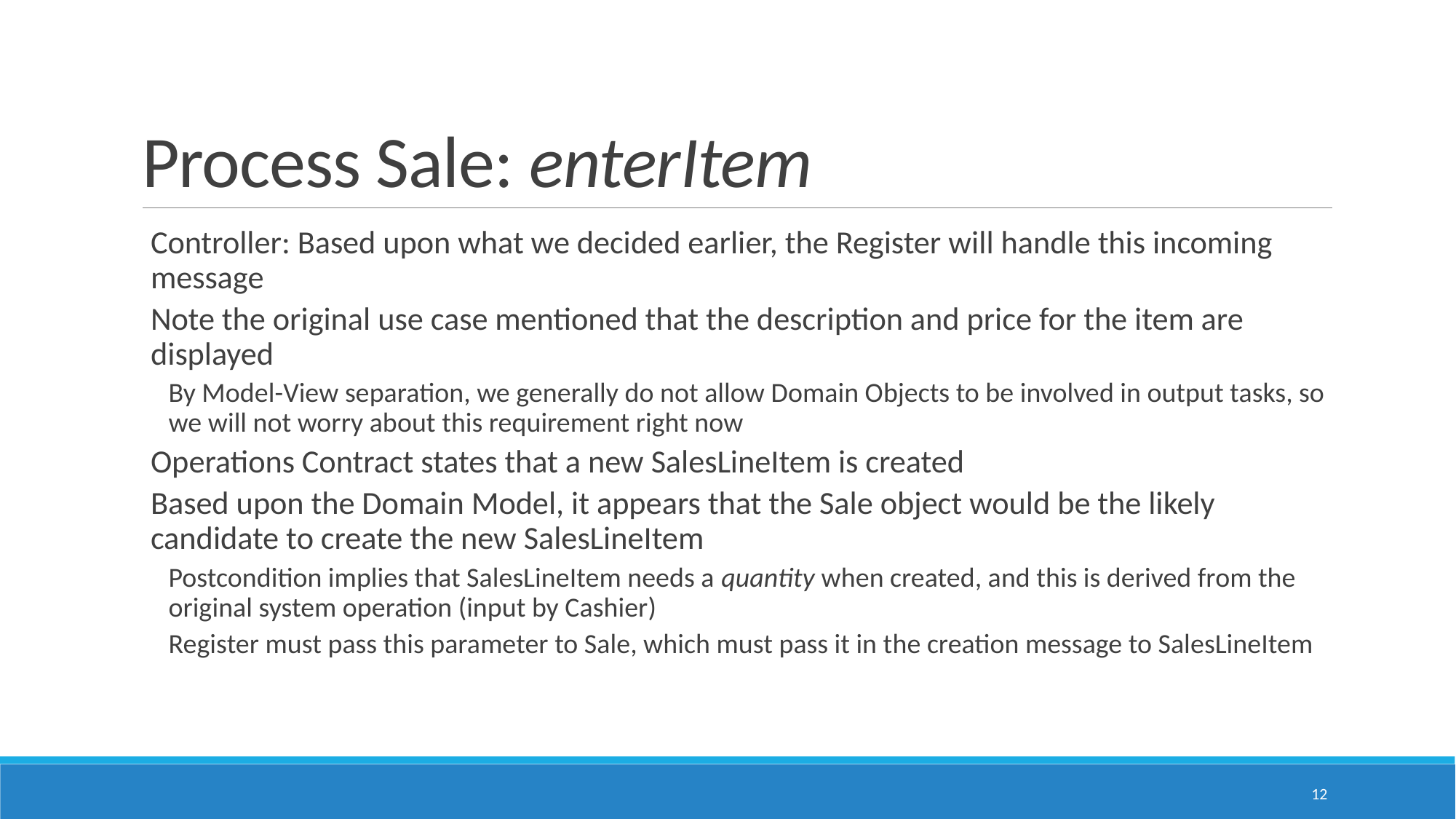

# Process Sale: enterItem
Controller: Based upon what we decided earlier, the Register will handle this incoming message
Note the original use case mentioned that the description and price for the item are displayed
By Model-View separation, we generally do not allow Domain Objects to be involved in output tasks, so we will not worry about this requirement right now
Operations Contract states that a new SalesLineItem is created
Based upon the Domain Model, it appears that the Sale object would be the likely candidate to create the new SalesLineItem
Postcondition implies that SalesLineItem needs a quantity when created, and this is derived from the original system operation (input by Cashier)
Register must pass this parameter to Sale, which must pass it in the creation message to SalesLineItem

12